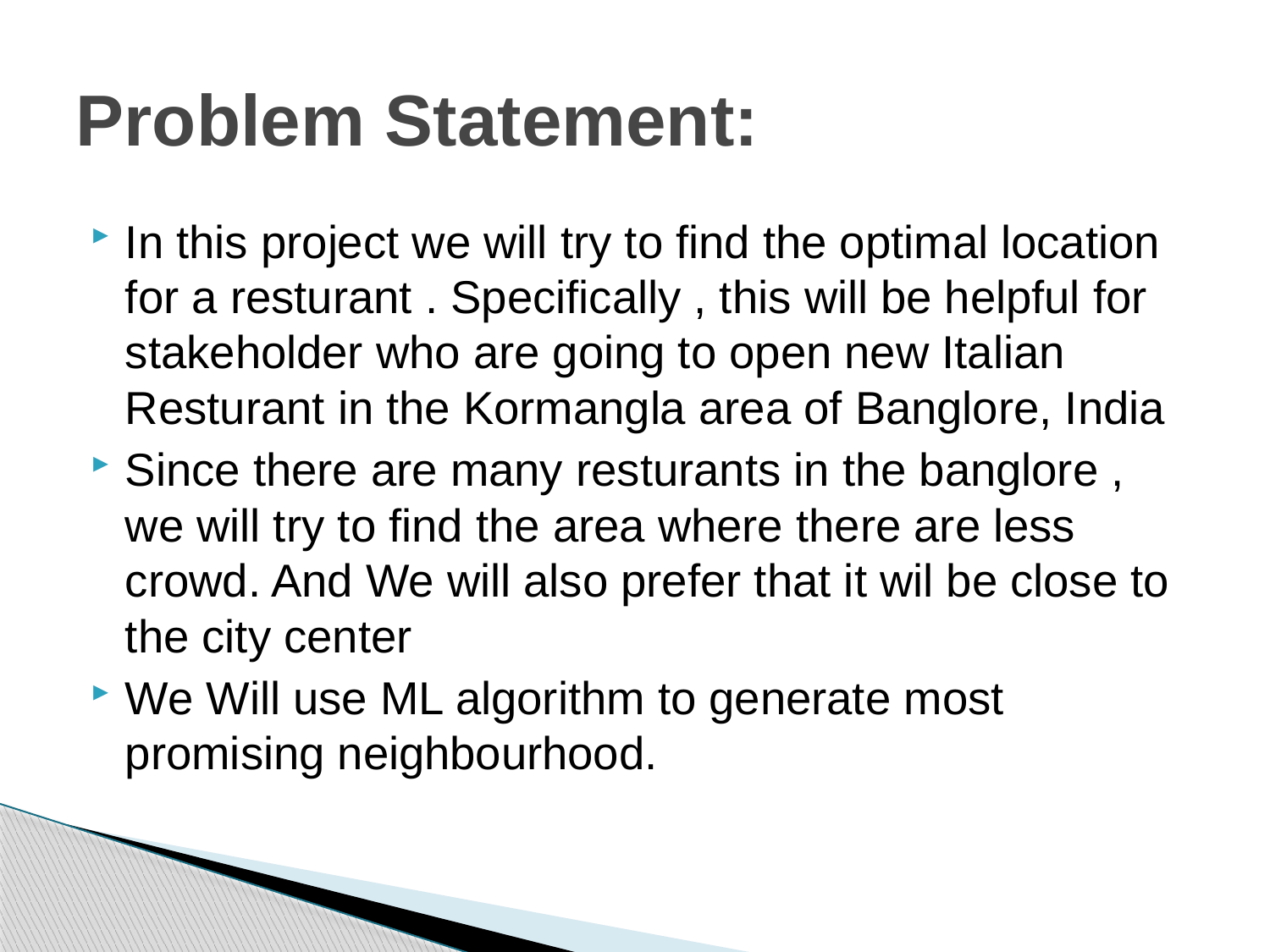

# Problem Statement:
In this project we will try to find the optimal location for a resturant . Specifically , this will be helpful for stakeholder who are going to open new Italian Resturant in the Kormangla area of Banglore, India
Since there are many resturants in the banglore , we will try to find the area where there are less crowd. And We will also prefer that it wil be close to the city center
We Will use ML algorithm to generate most promising neighbourhood.